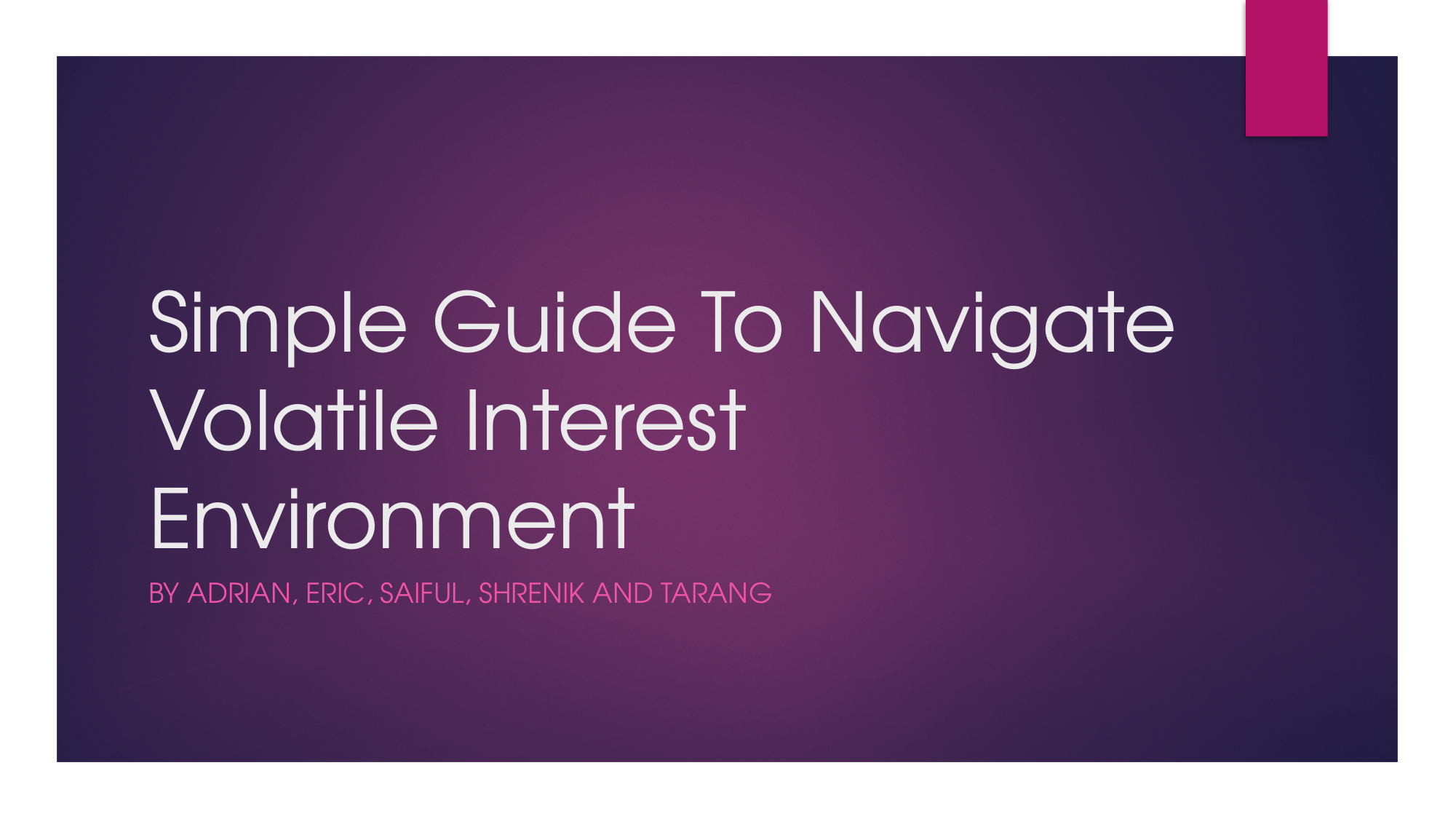

# Simple Guide To Navigate Volatile Interest Environment
By Adrian, Eric, Saiful, Shrenik and Tarang